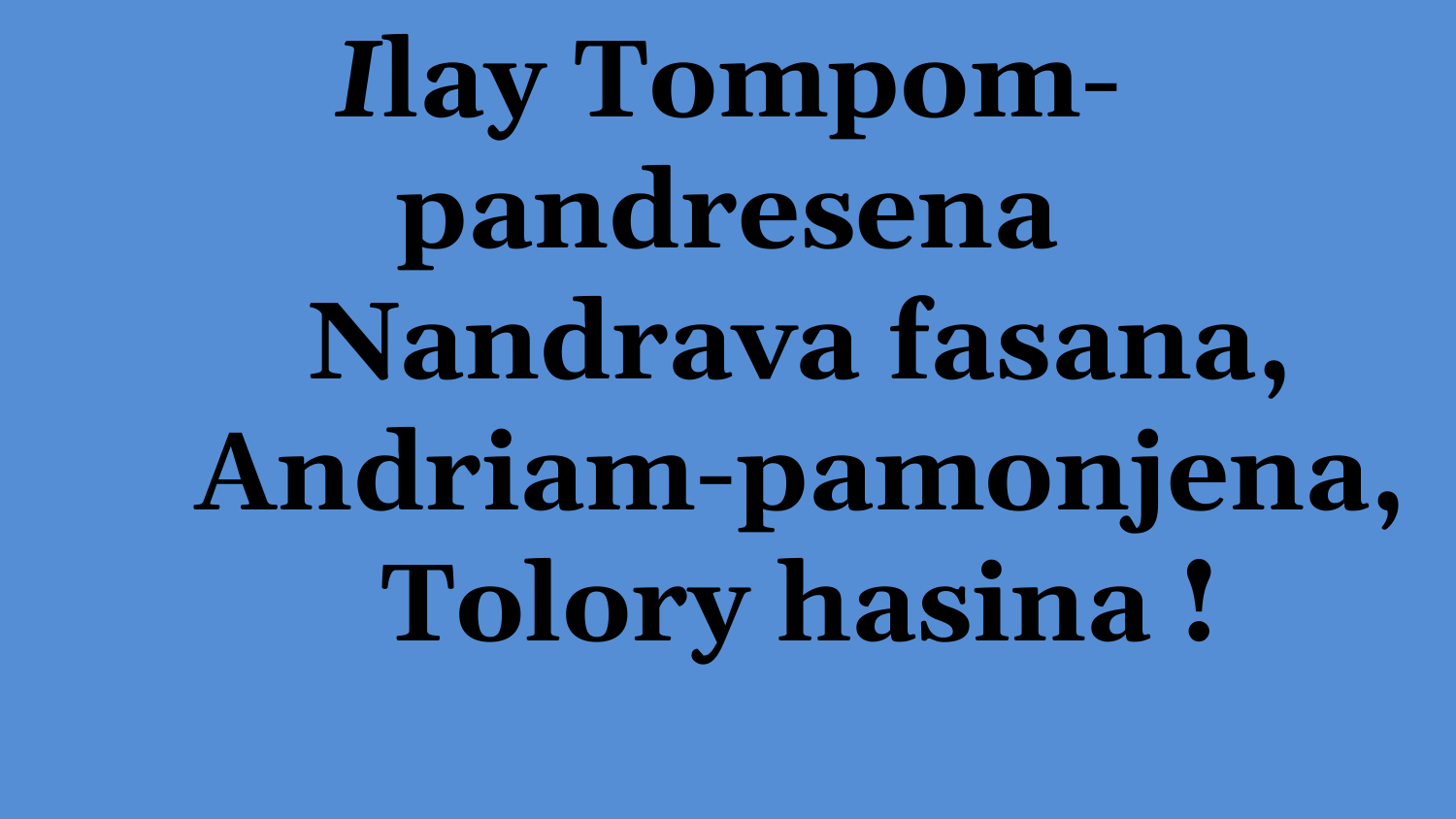

# Ilay Tompom-pandresena Nandrava fasana, Andriam-pamonjena, Tolory hasina !